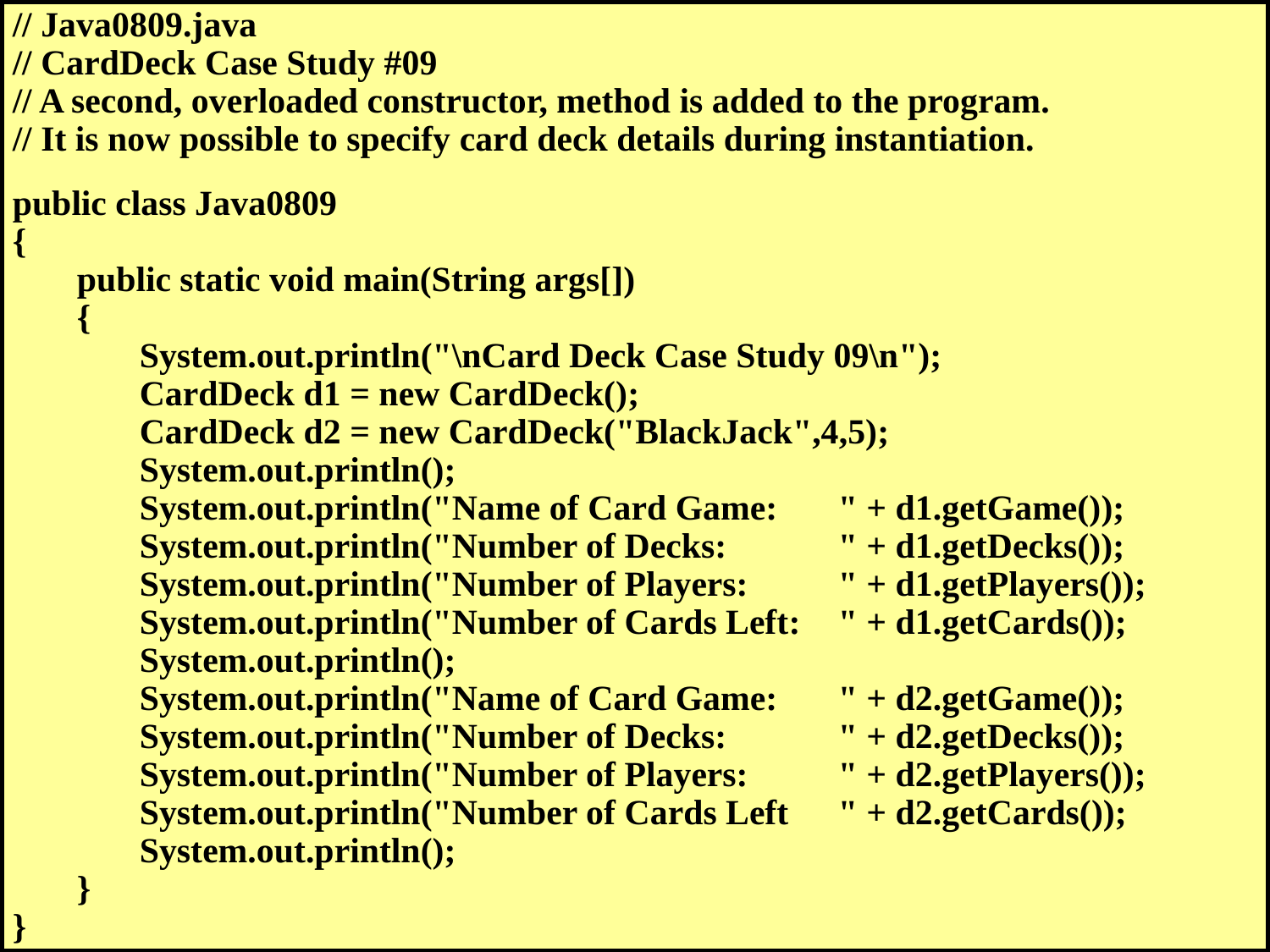

// Java0809.java
// CardDeck Case Study #09
// A second, overloaded constructor, method is added to the program.
// It is now possible to specify card deck details during instantiation.

public class Java0809
{
	public static void main(String args[])
	{
		System.out.println("\nCard Deck Case Study 09\n");
		CardDeck d1 = new CardDeck();
		CardDeck d2 = new CardDeck("BlackJack",4,5);
		System.out.println();
		System.out.println("Name of Card Game: 	" + d1.getGame());
		System.out.println("Number of Decks:      	" + d1.getDecks());
		System.out.println("Number of Players:    	" + d1.getPlayers());
		System.out.println("Number of Cards Left:	" + d1.getCards());
		System.out.println();
		System.out.println("Name of Card Game:	" + d2.getGame());
		System.out.println("Number of Decks:    		" + d2.getDecks());
		System.out.println("Number of Players:    	" + d2.getPlayers());
		System.out.println("Number of Cards Left	" + d2.getCards());
		System.out.println();
	}
}